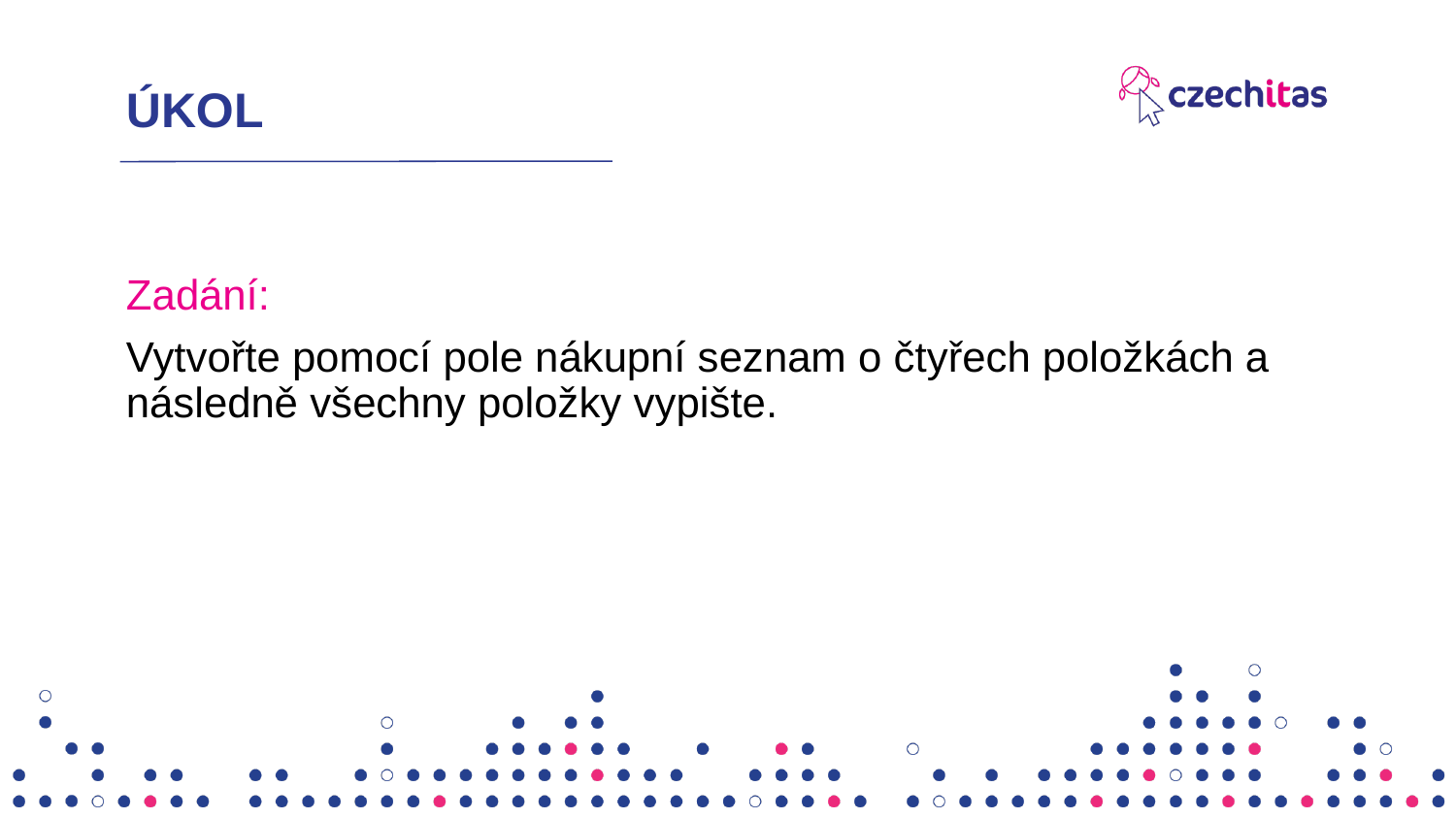

# ÚKOL
Zadání:
Vytvořte pomocí pole nákupní seznam o čtyřech položkách a následně všechny položky vypište.